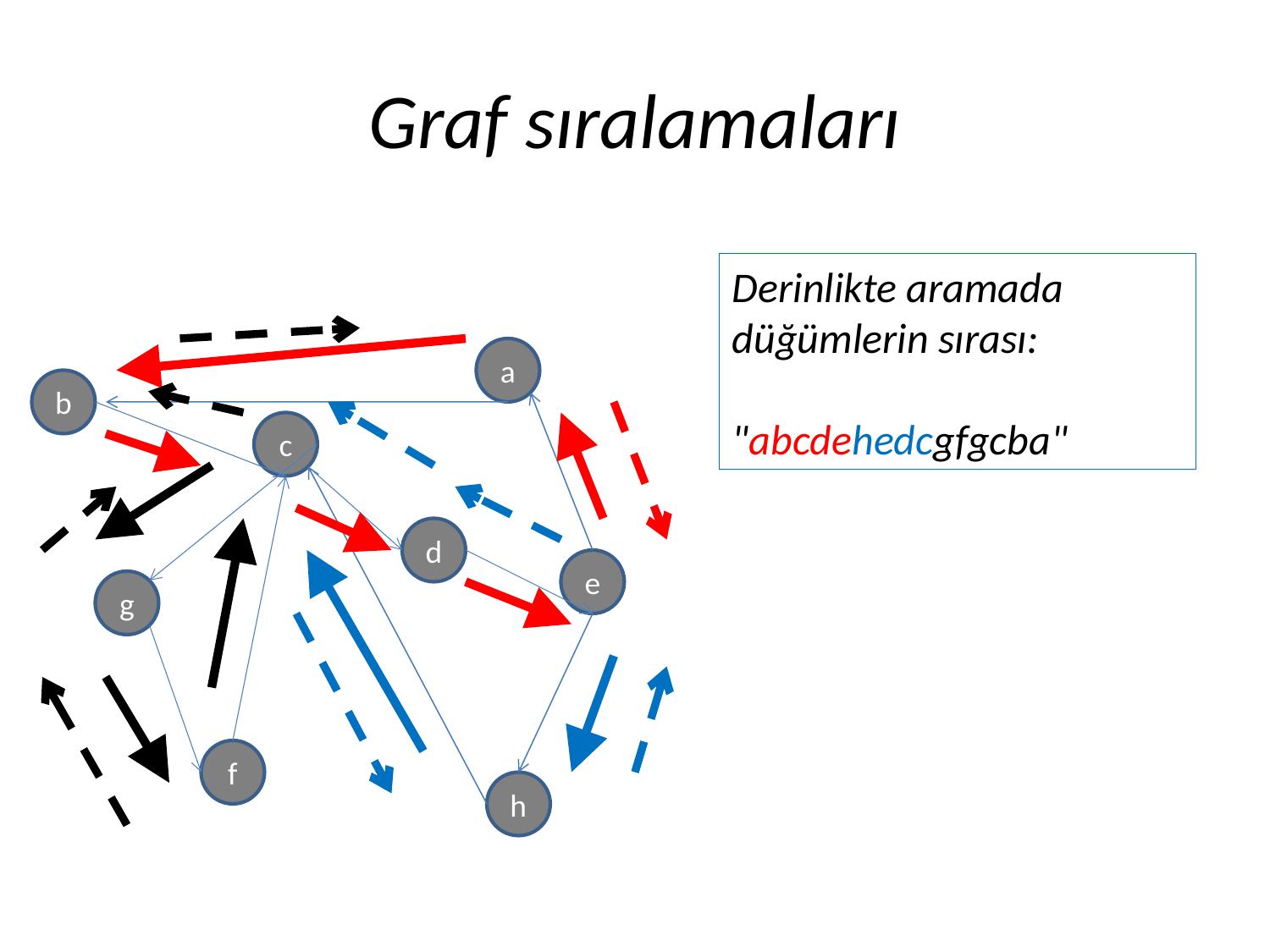

# Graf sıralamaları
Derinlikte aramada düğümlerin sırası:

"abcdehedcgfgcba"
a
b
c
d
e
g
f
h